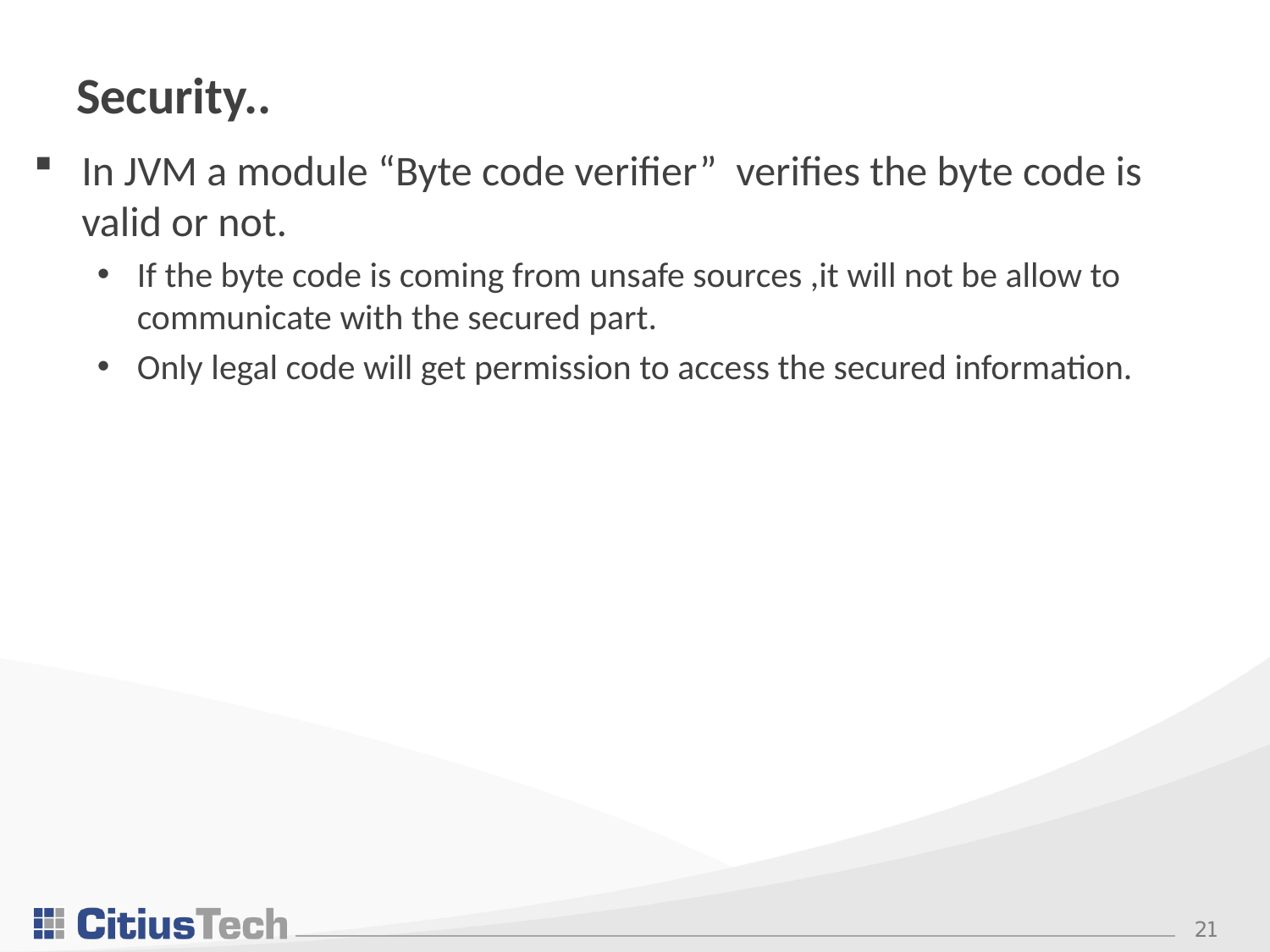

# Security..
In JVM a module “Byte code verifier”  verifies the byte code is valid or not.
If the byte code is coming from unsafe sources ,it will not be allow to communicate with the secured part.
Only legal code will get permission to access the secured information.